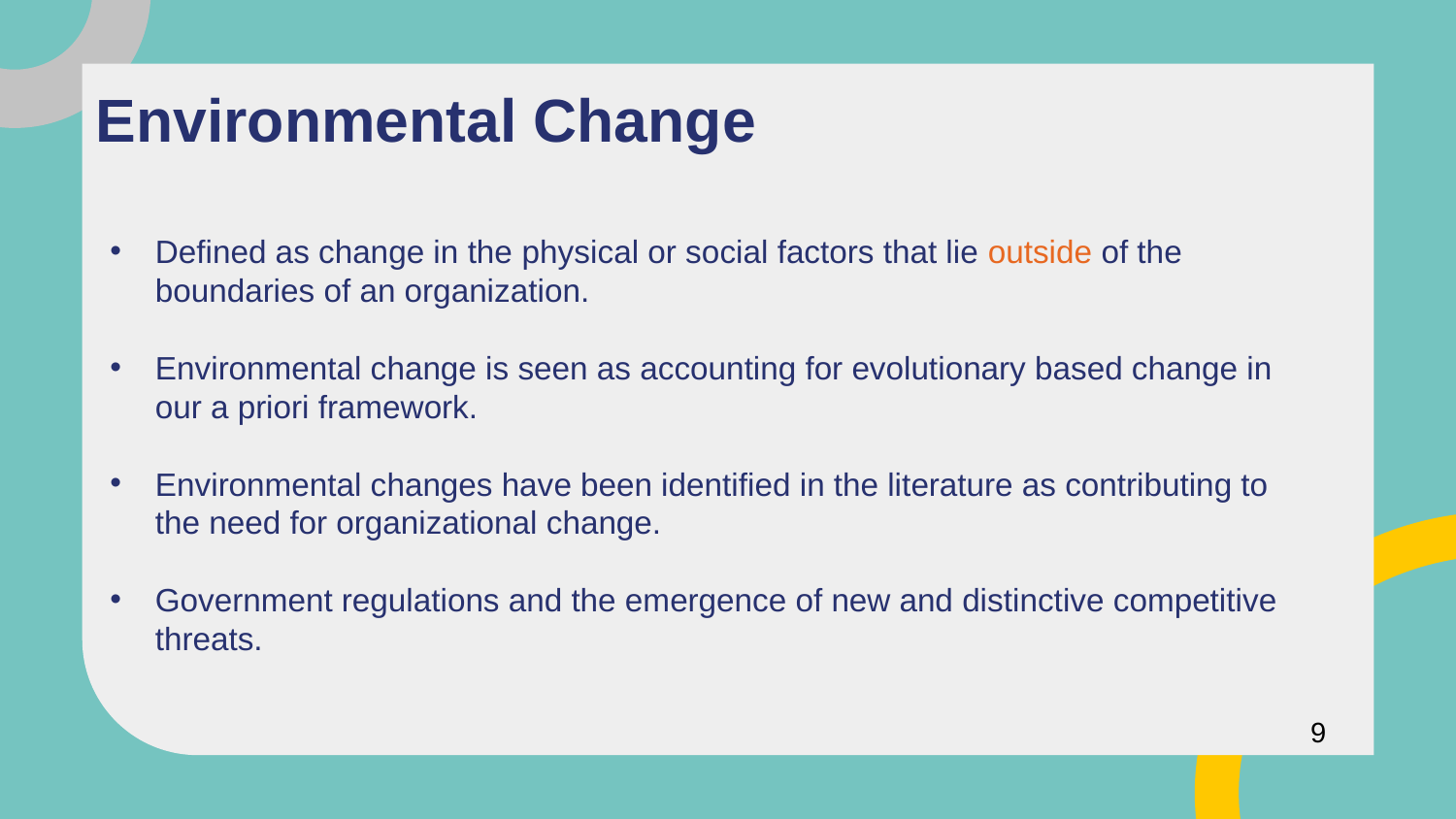

# Environmental Change
Defined as change in the physical or social factors that lie outside of the boundaries of an organization.

Environmental change is seen as accounting for evolutionary based change in our a priori framework.

Environmental changes have been identified in the literature as contributing to the need for organizational change.

Government regulations and the emergence of new and distinctive competitive threats.
9